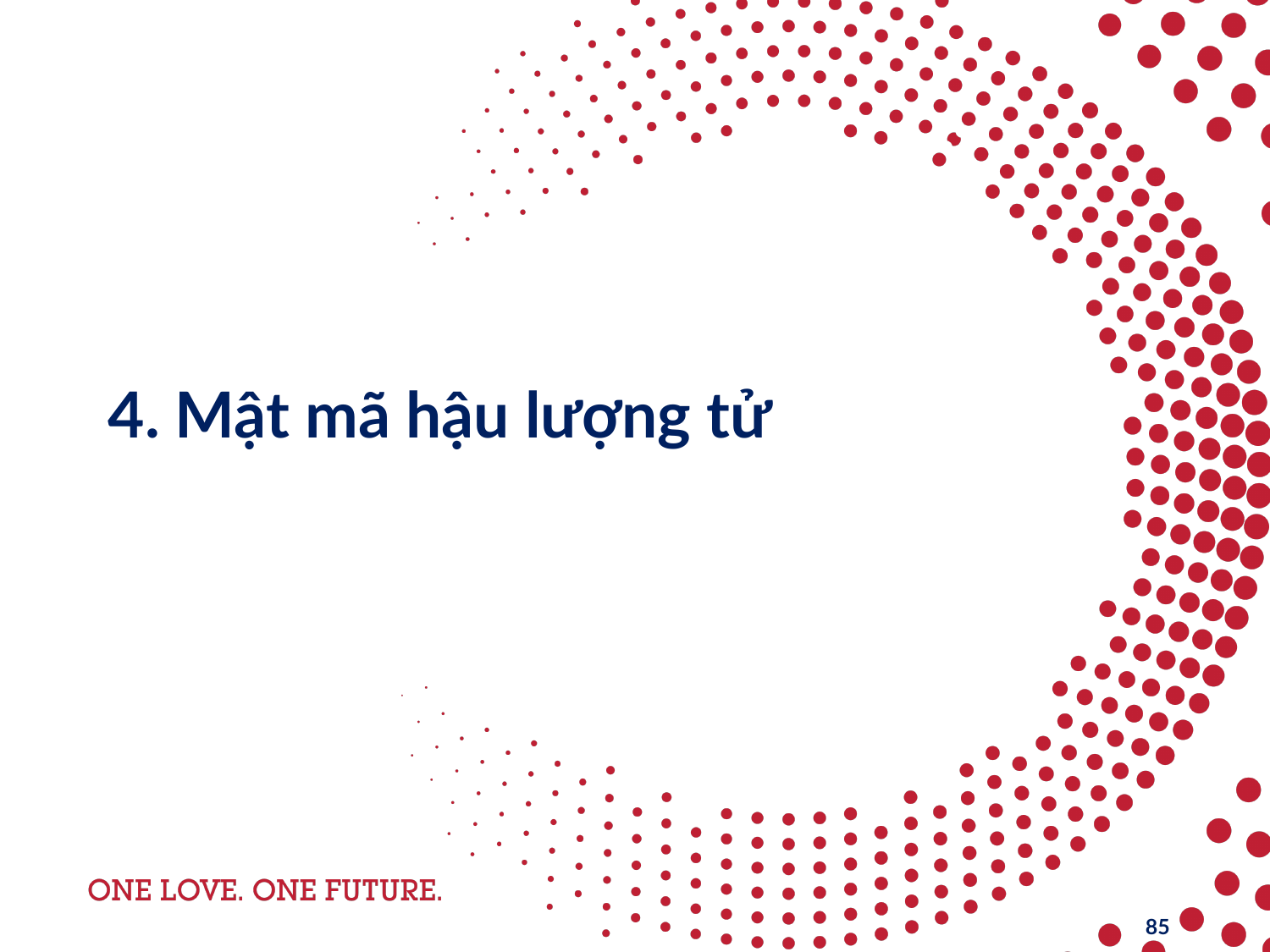

# 4. Mật mã hậu lượng tử

85